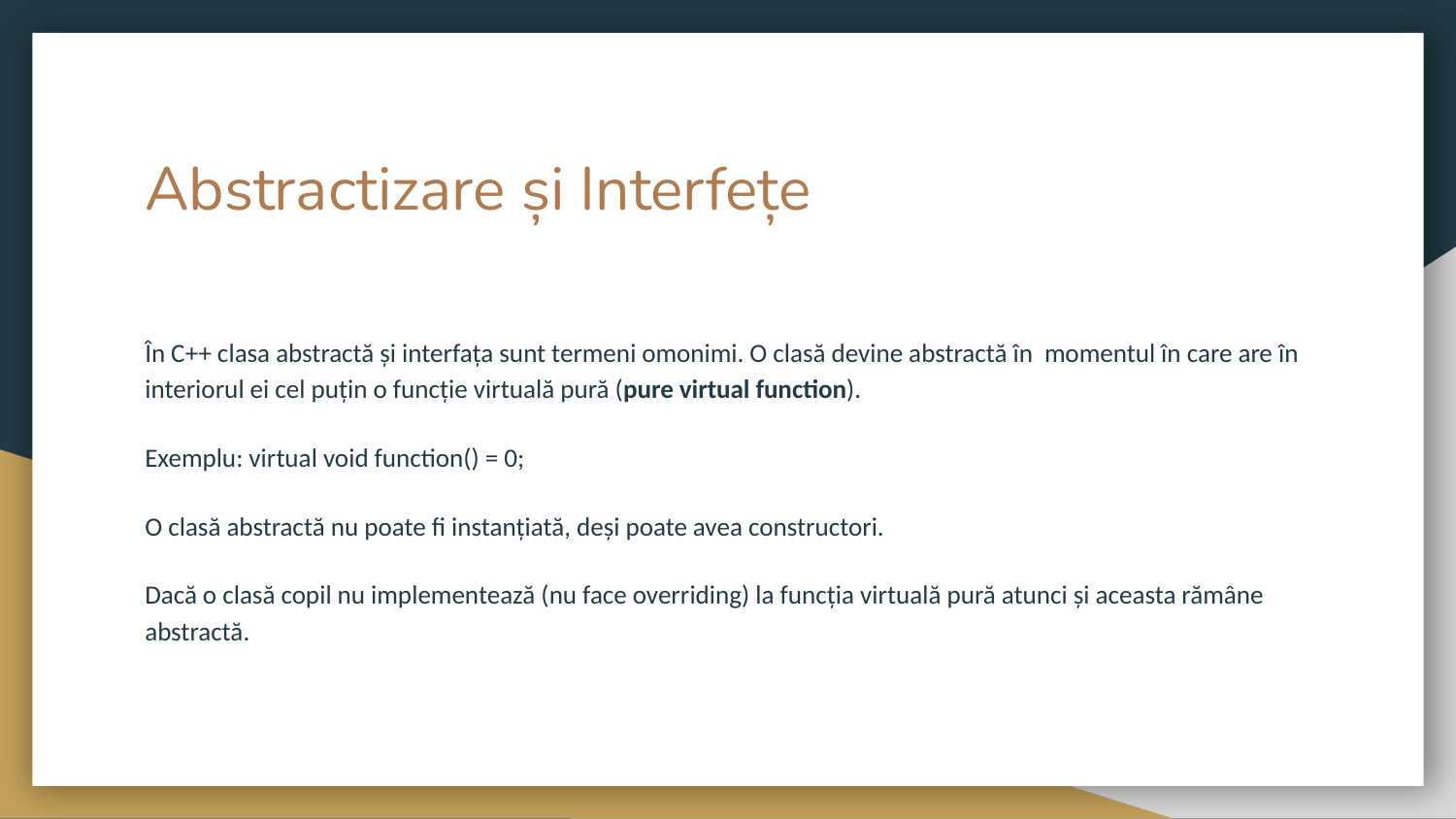

# Abstractizare și Interfețe
În C++ clasa abstractă și interfața sunt termeni omonimi. O clasă devine abstractă în  momentul în care are în interiorul ei cel puțin o funcție virtuală pură (pure virtual function).
Exemplu: virtual void function() = 0;
O clasă abstractă nu poate fi instanțiată, deși poate avea constructori.
Dacă o clasă copil nu implementează (nu face overriding) la funcția virtuală pură atunci și aceasta rămâne abstractă.